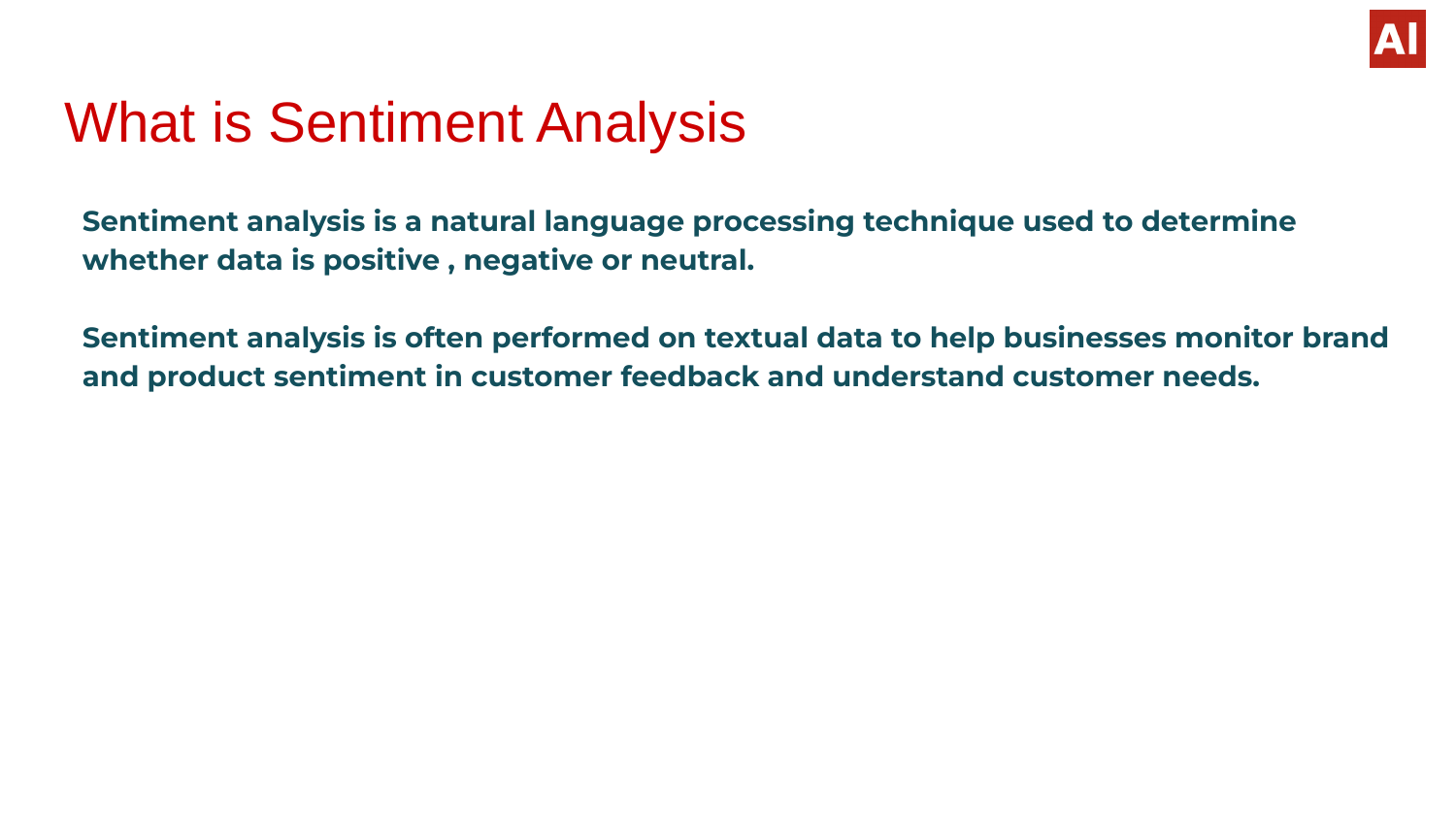

# What is Sentiment Analysis
Sentiment analysis is a natural language processing technique used to determine whether data is positive , negative or neutral.

Sentiment analysis is often performed on textual data to help businesses monitor brand and product sentiment in customer feedback and understand customer needs.